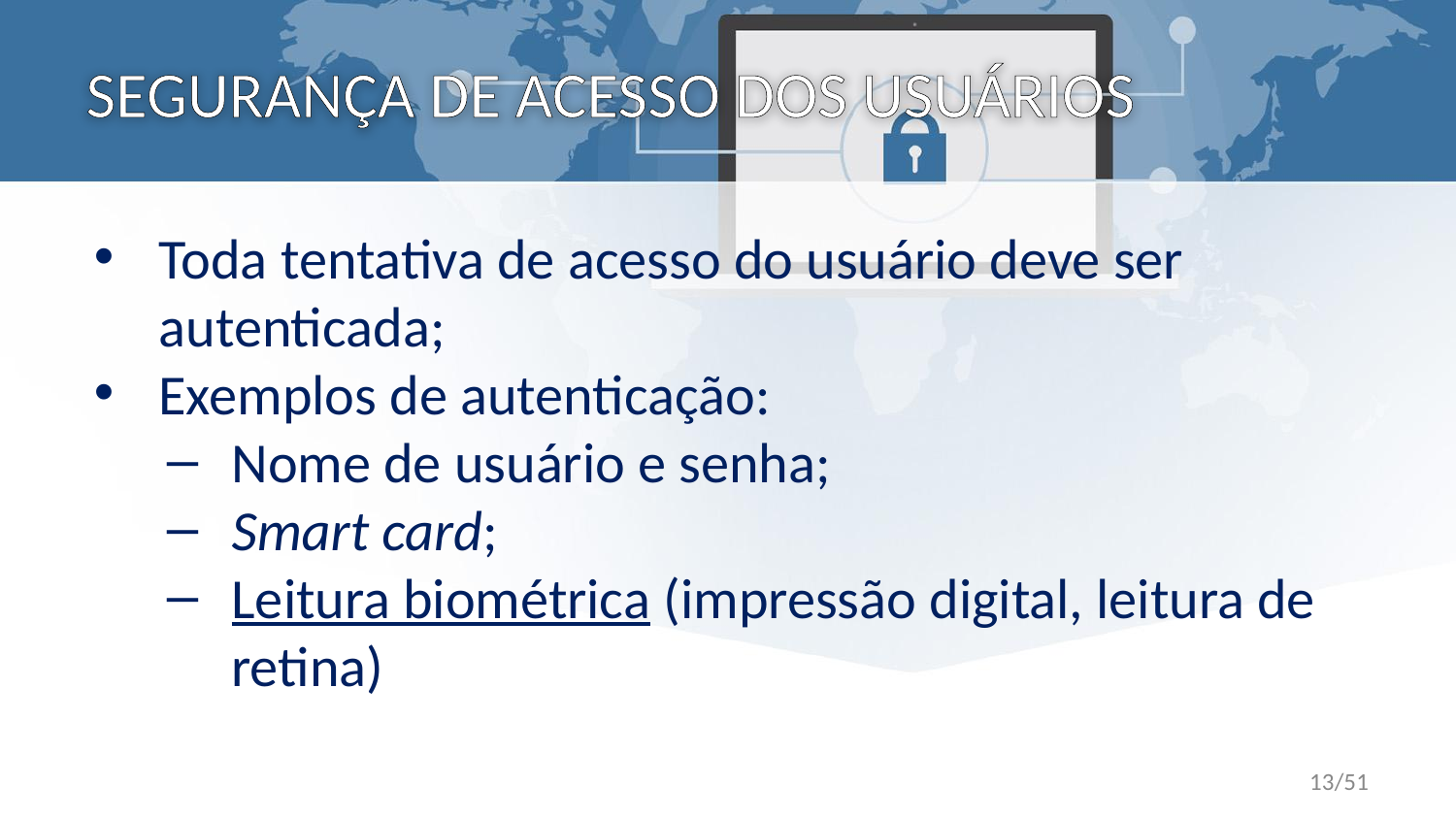

# SEGURANÇA DE ACESSO DOS USUÁRIOS
Toda tentativa de acesso do usuário deve ser autenticada;
Exemplos de autenticação:
Nome de usuário e senha;
Smart card;
Leitura biométrica (impressão digital, leitura de retina)
13/51